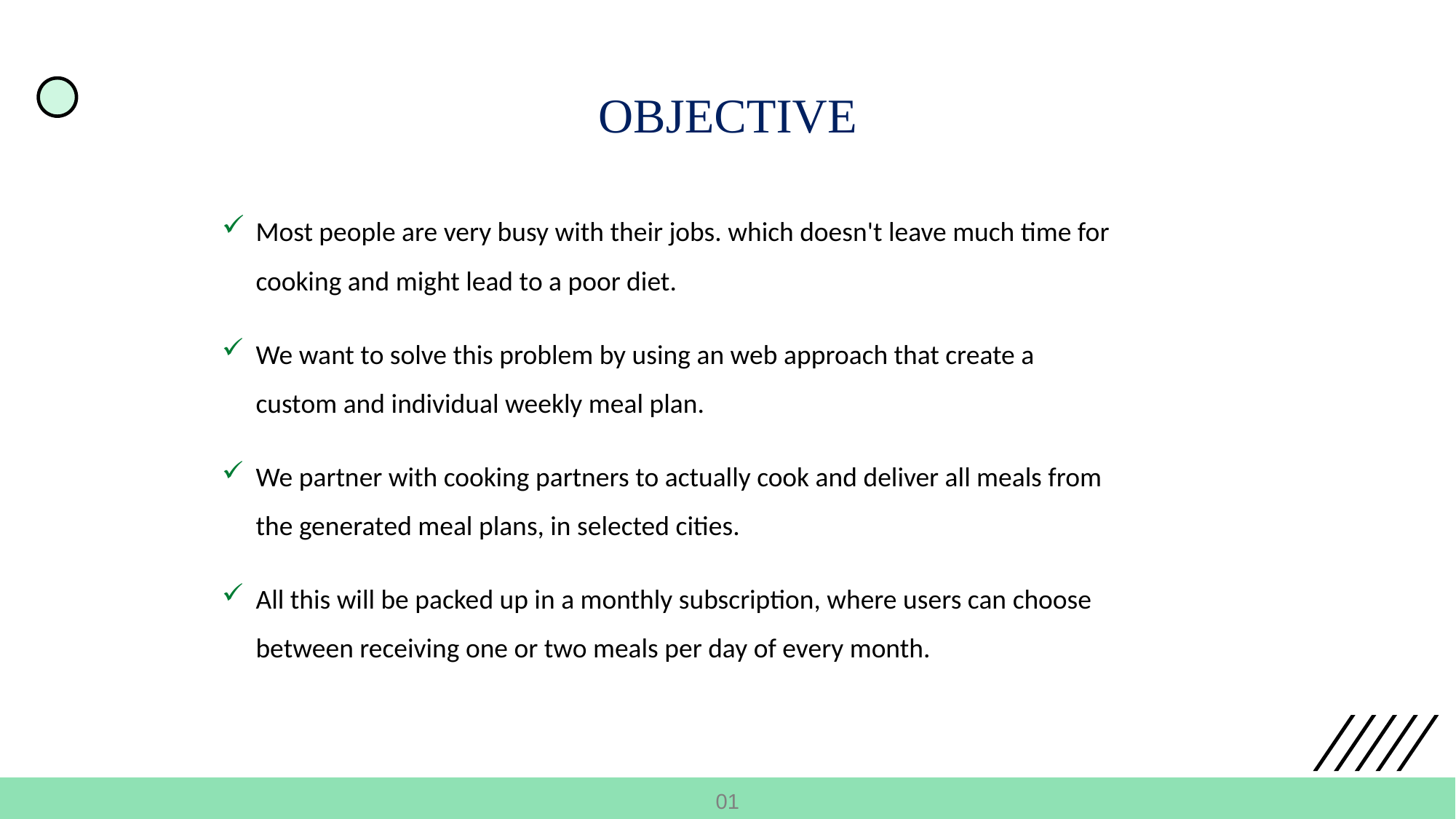

OBJECTIVE
Most people are very busy with their jobs. which doesn't leave much time for cooking and might lead to a poor diet.
We want to solve this problem by using an web approach that create a custom and individual weekly meal plan.
We partner with cooking partners to actually cook and deliver all meals from the generated meal plans, in selected cities.
All this will be packed up in a monthly subscription, where users can choose between receiving one or two meals per day of every month.

01